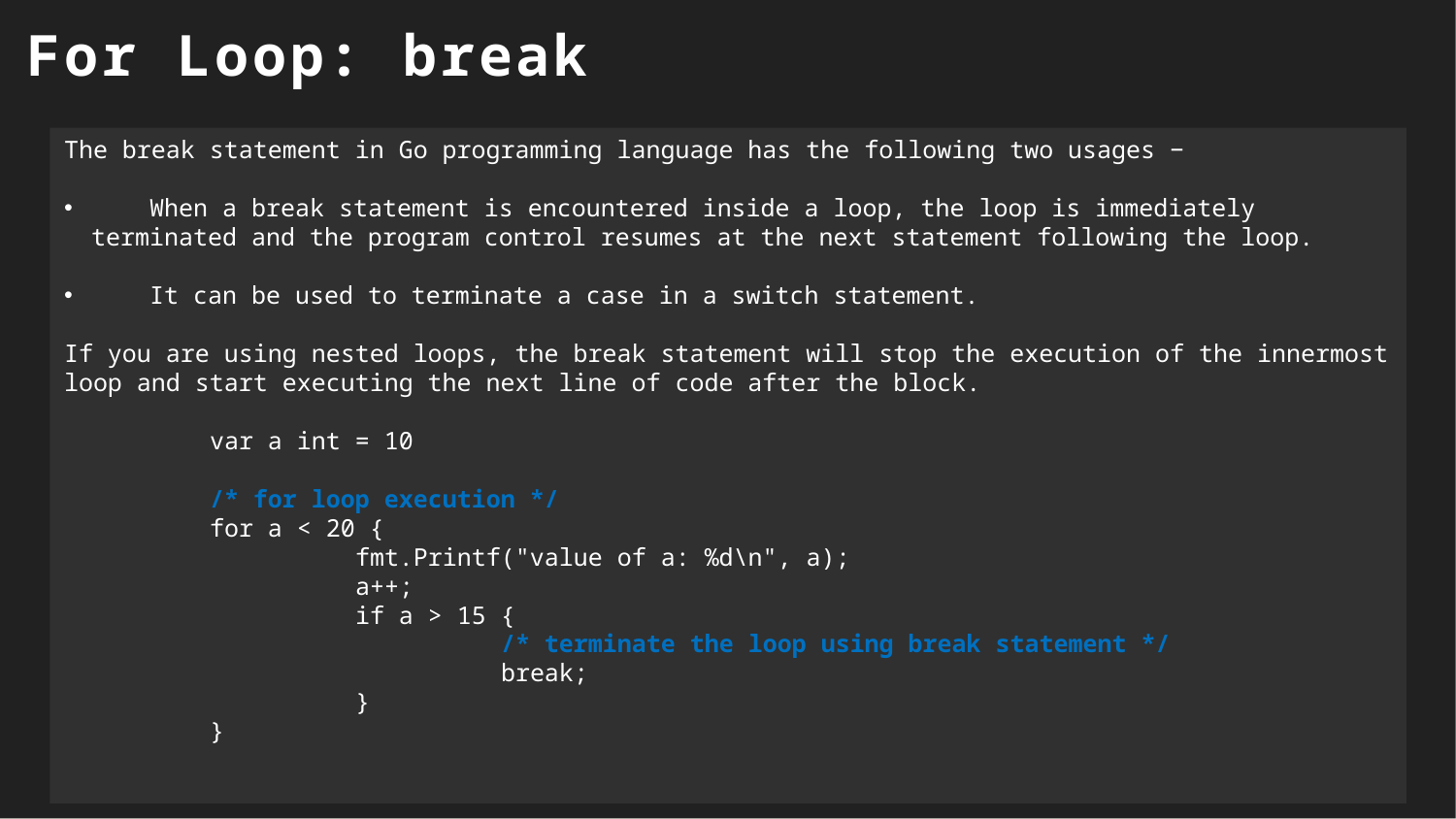

For Loop: break
The break statement in Go programming language has the following two usages −

    When a break statement is encountered inside a loop, the loop is immediately terminated and the program control resumes at the next statement following the loop.

    It can be used to terminate a case in a switch statement.

If you are using nested loops, the break statement will stop the execution of the innermost loop and start executing the next line of code after the block.

	var a int = 10

	/* for loop execution */
	for a < 20 {
		fmt.Printf("value of a: %d\n", a);
		a++;
		if a > 15 {
			/* terminate the loop using break statement */
			break;
		}
	}